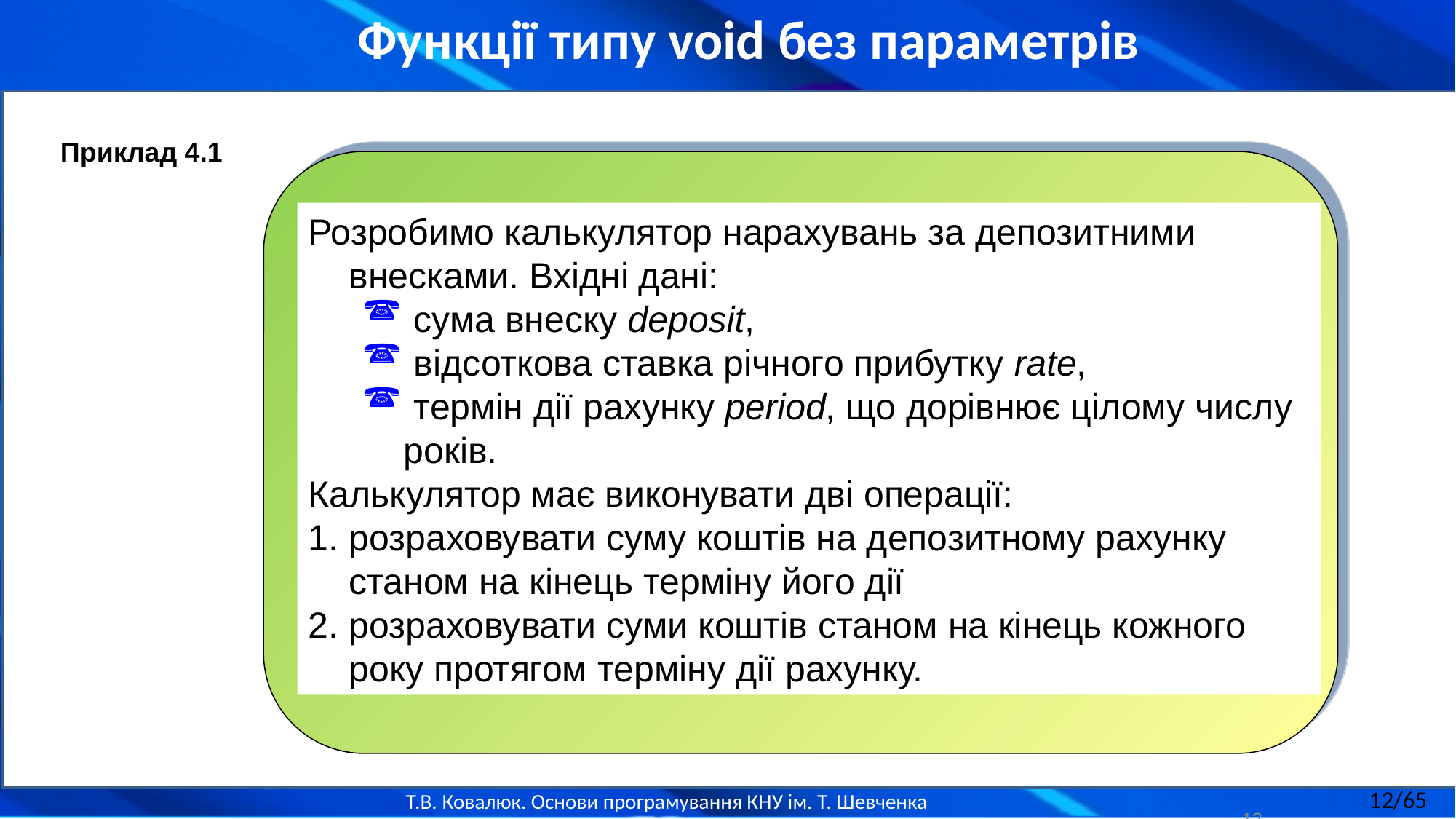

Функції типу void без параметрів
Приклад 4.1

Розробимо калькулятор нарахувань за депозитними внесками. Вхідні дані:
 сума внеску deposit,
 відсоткова ставка річного прибутку rate,
 термін дії рахунку period, що дорівнює цілому числу років.
Калькулятор має виконувати дві операції:
розраховувати суму коштів на депозитному рахунку станом на кінець терміну його дії
розраховувати суми коштів станом на кінець кожного року протягом терміну дії рахунку.
12